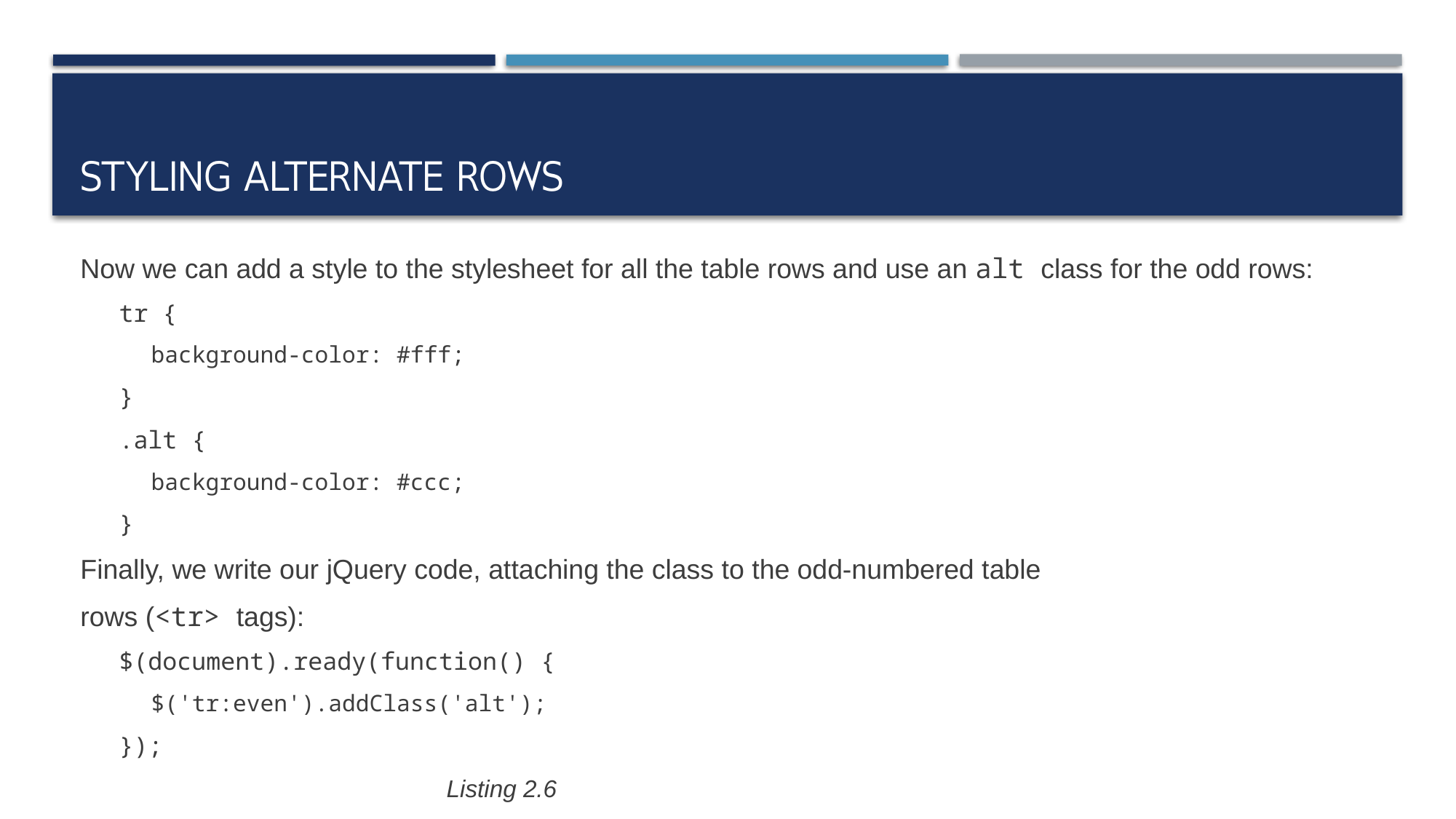

# Styling alternate rows
Now we can add a style to the stylesheet for all the table rows and use an alt class for the odd rows:
tr {
background-color: #fff;
}
.alt {
background-color: #ccc;
}
Finally, we write our jQuery code, attaching the class to the odd-numbered table
rows (<tr> tags):
$(document).ready(function() {
$('tr:even').addClass('alt');
});
			Listing 2.6